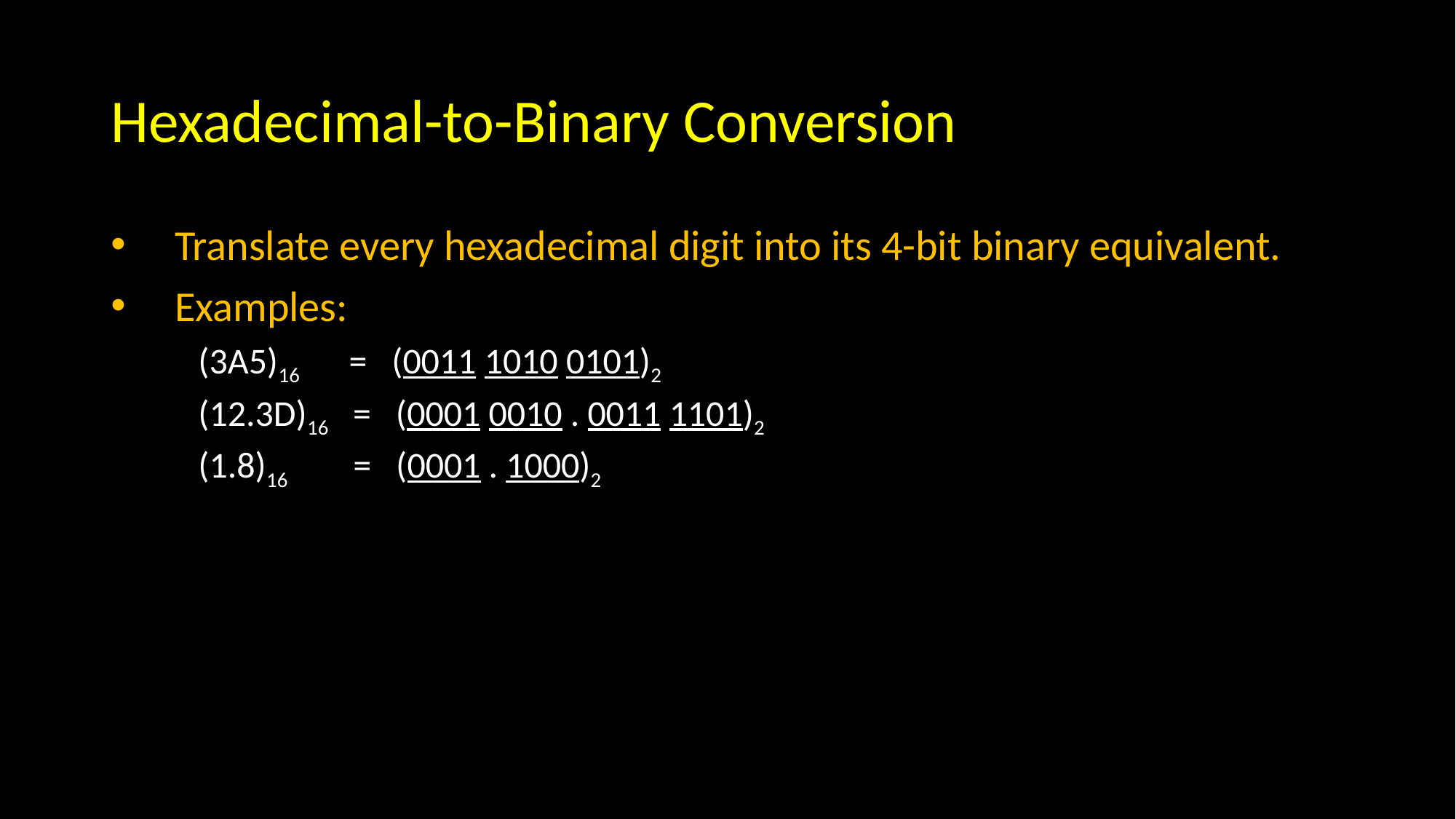

# Hexadecimal-to-Binary Conversion
Translate every hexadecimal digit into its 4-bit binary equivalent.
Examples:
    (3A5)16      =   (0011 1010 0101)2
    (12.3D)16   =   (0001 0010 . 0011 1101)2
    (1.8)16        =   (0001 . 1000)2